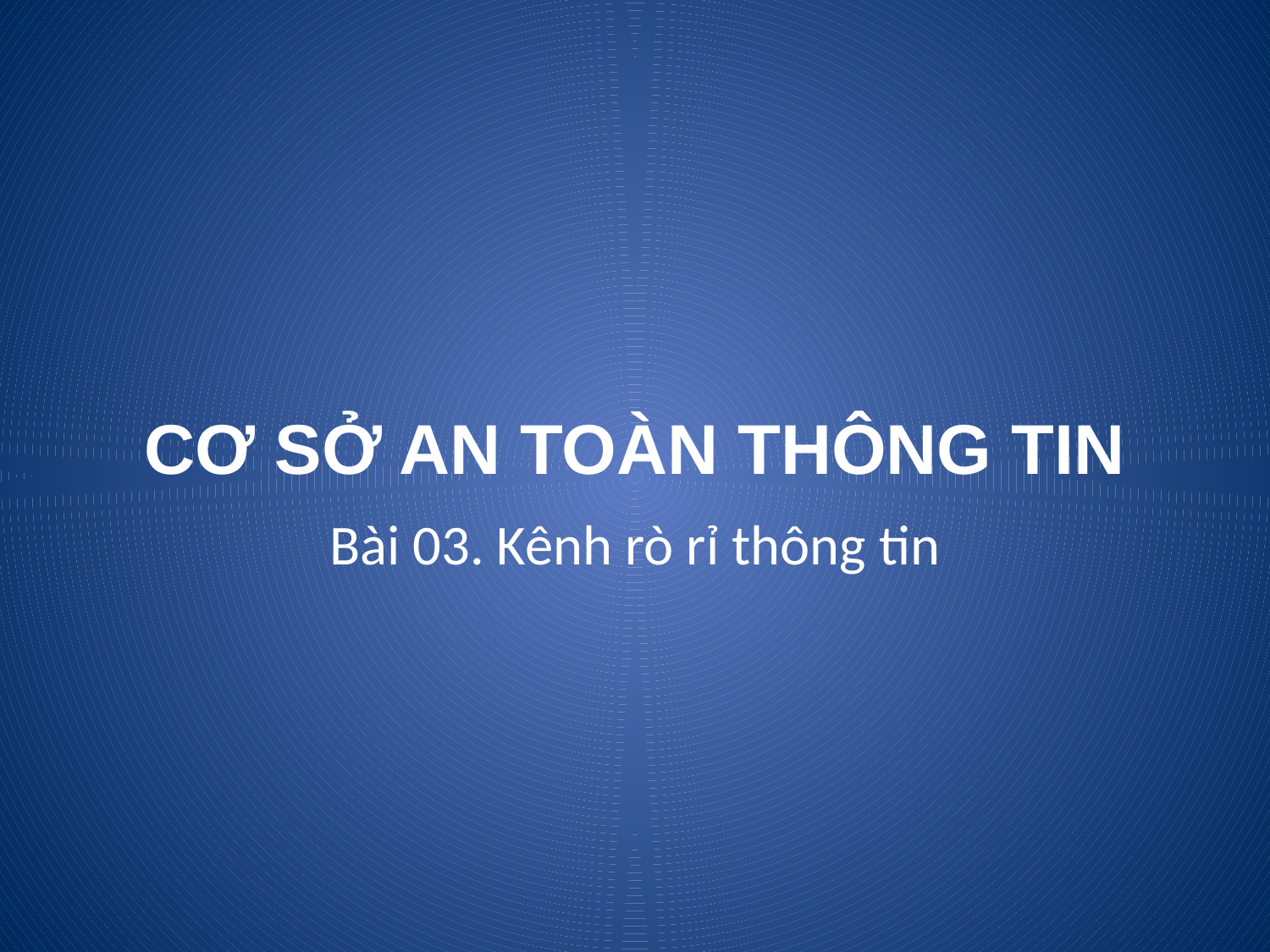

# CƠ SỞ AN TOÀN THÔNG TIN
Bài 03. Kênh rò rỉ thông tin